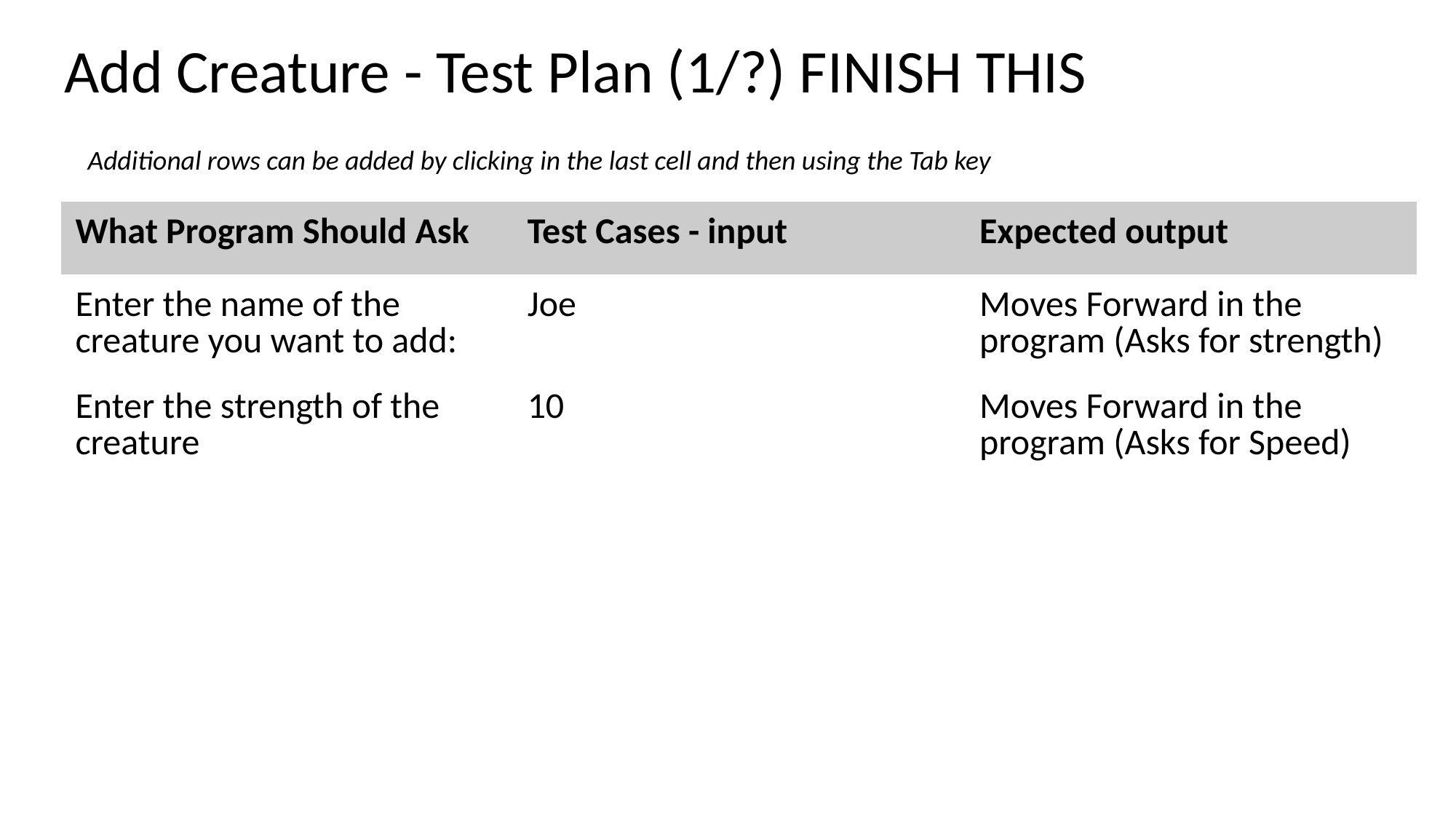

# Add Creature - Test Plan (1/?) FINISH THIS
Additional rows can be added by clicking in the last cell and then using the Tab key
| What Program Should Ask | Test Cases - input | Expected output |
| --- | --- | --- |
| Enter the name of the creature you want to add: | Joe | Moves Forward in the program (Asks for strength) |
| Enter the strength of the creature | 10 | Moves Forward in the program (Asks for Speed) |